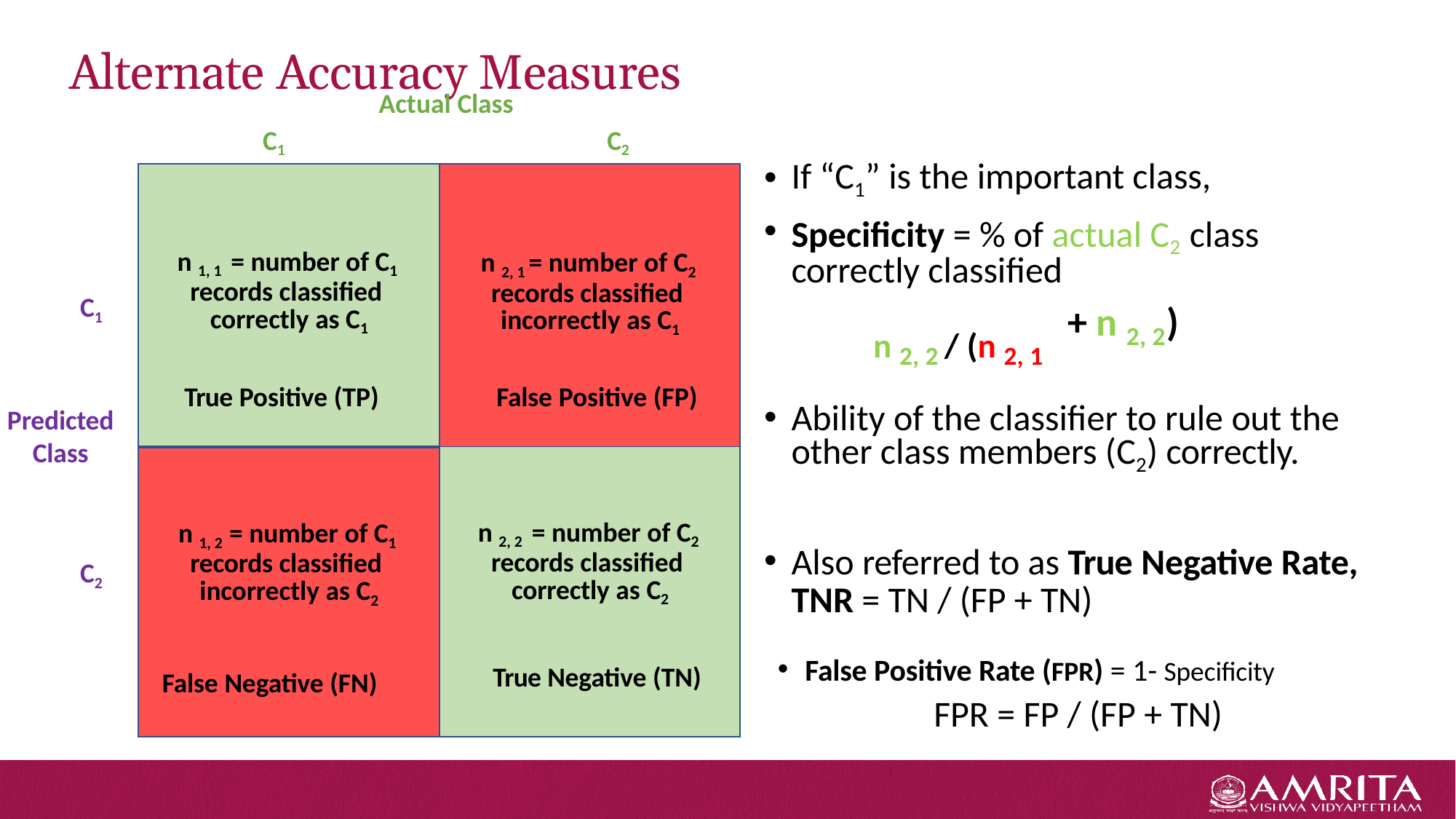

# Alternate Accuracy Measures
Actual Class
C1	C2
If “C1” is the important class,
Specificity = % of actual C2 class  correctly classified
| n 1, 1 = number of C1 records classified correctly as C1 True Positive (TP) | n 2, 1 = number of C2 records classified incorrectly as C1 False Positive (FP) |
| --- | --- |
| n 1, 2 = number of C1 records classified incorrectly as C2 False Negative (FN) | n 2, 2 = number of C2 records classified correctly as C2 True Negative (TN) |
C1
+ n	)
n 2, 2 / (n 2, 1
2, 2
Ability of the classifier to rule out the  other class members (C2) correctly.
Predicted
Class
Also referred to as True Negative Rate,  TNR = TN / (FP + TN)
C2
False Positive Rate (FPR) = 1- Specificity
FPR = FP / (FP + TN)